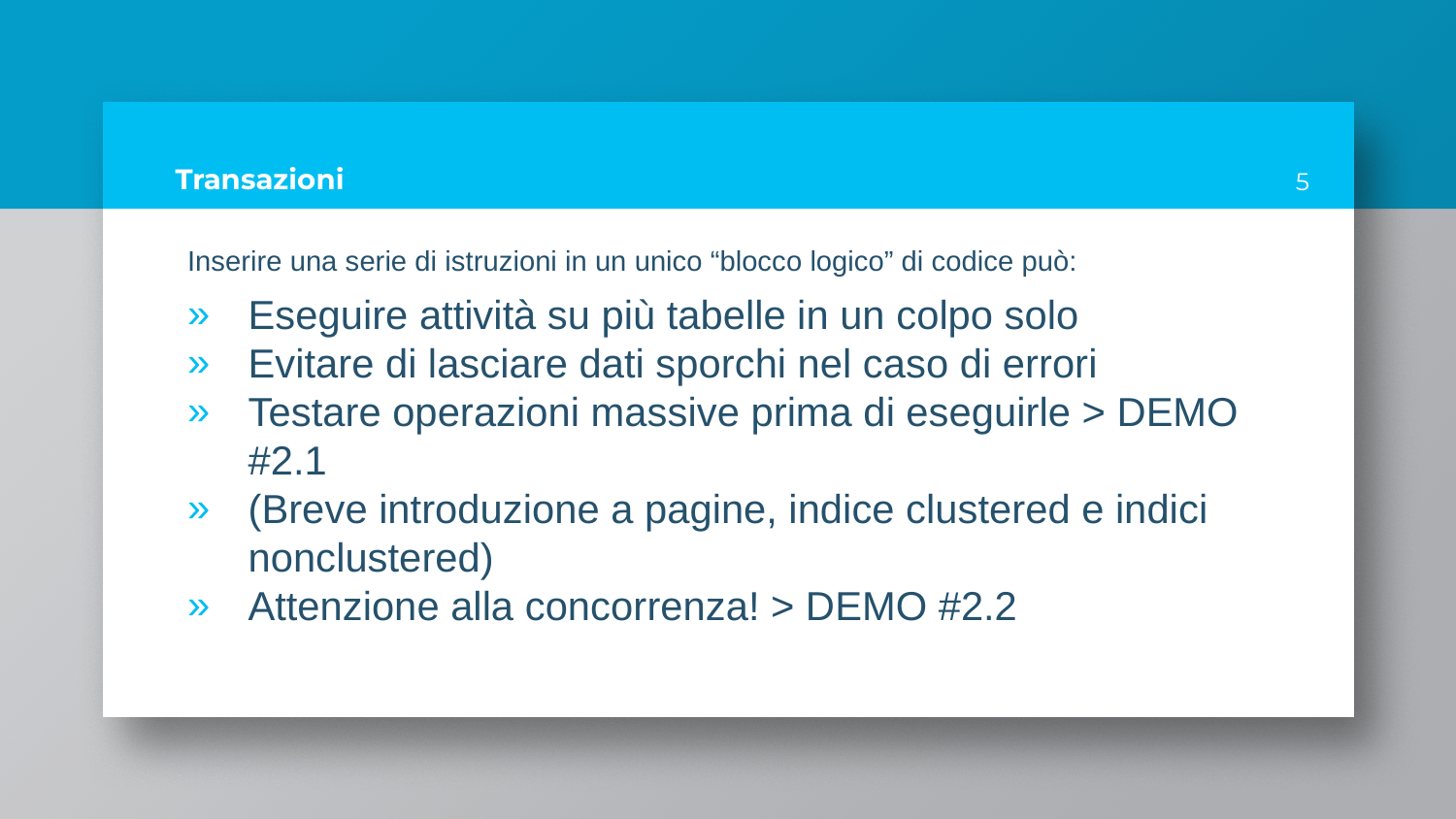

# Transazioni
5
Inserire una serie di istruzioni in un unico “blocco logico” di codice può:
Eseguire attività su più tabelle in un colpo solo
Evitare di lasciare dati sporchi nel caso di errori
Testare operazioni massive prima di eseguirle > DEMO #2.1
(Breve introduzione a pagine, indice clustered e indici nonclustered)
Attenzione alla concorrenza! > DEMO #2.2